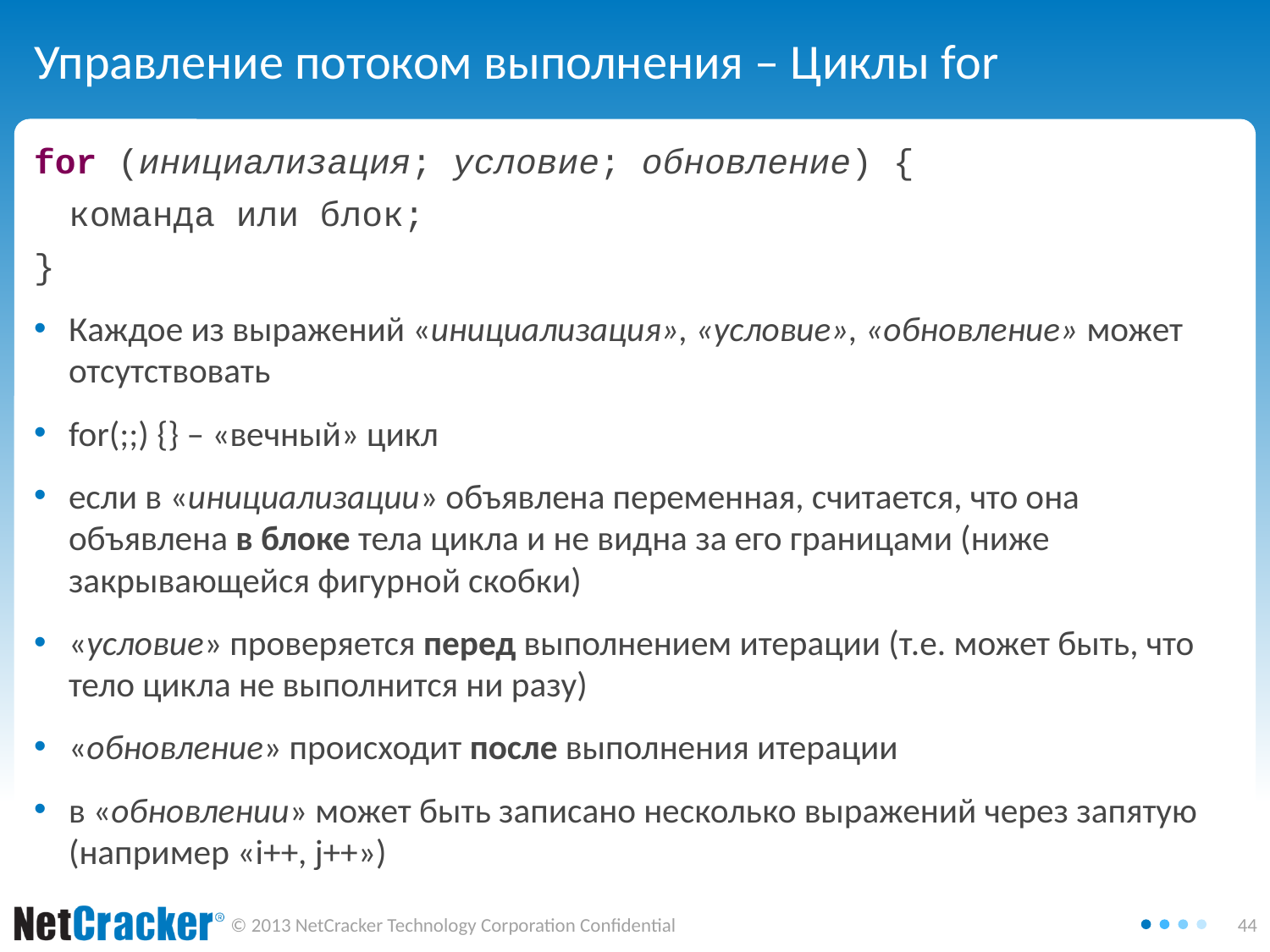

# Управление потоком выполнения – Циклы for
for (инициализация; условие; обновление) {
команда или блок;
}
Каждое из выражений «инициализация», «условие», «обновление» может отсутствовать
for(;;) {} – «вечный» цикл
если в «инициализации» объявлена переменная, считается, что она объявлена в блоке тела цикла и не видна за его границами (ниже закрывающейся фигурной скобки)
«условие» проверяется перед выполнением итерации (т.е. может быть, что тело цикла не выполнится ни разу)
«обновление» происходит после выполнения итерации
в «обновлении» может быть записано несколько выражений через запятую (например «i++, j++»)